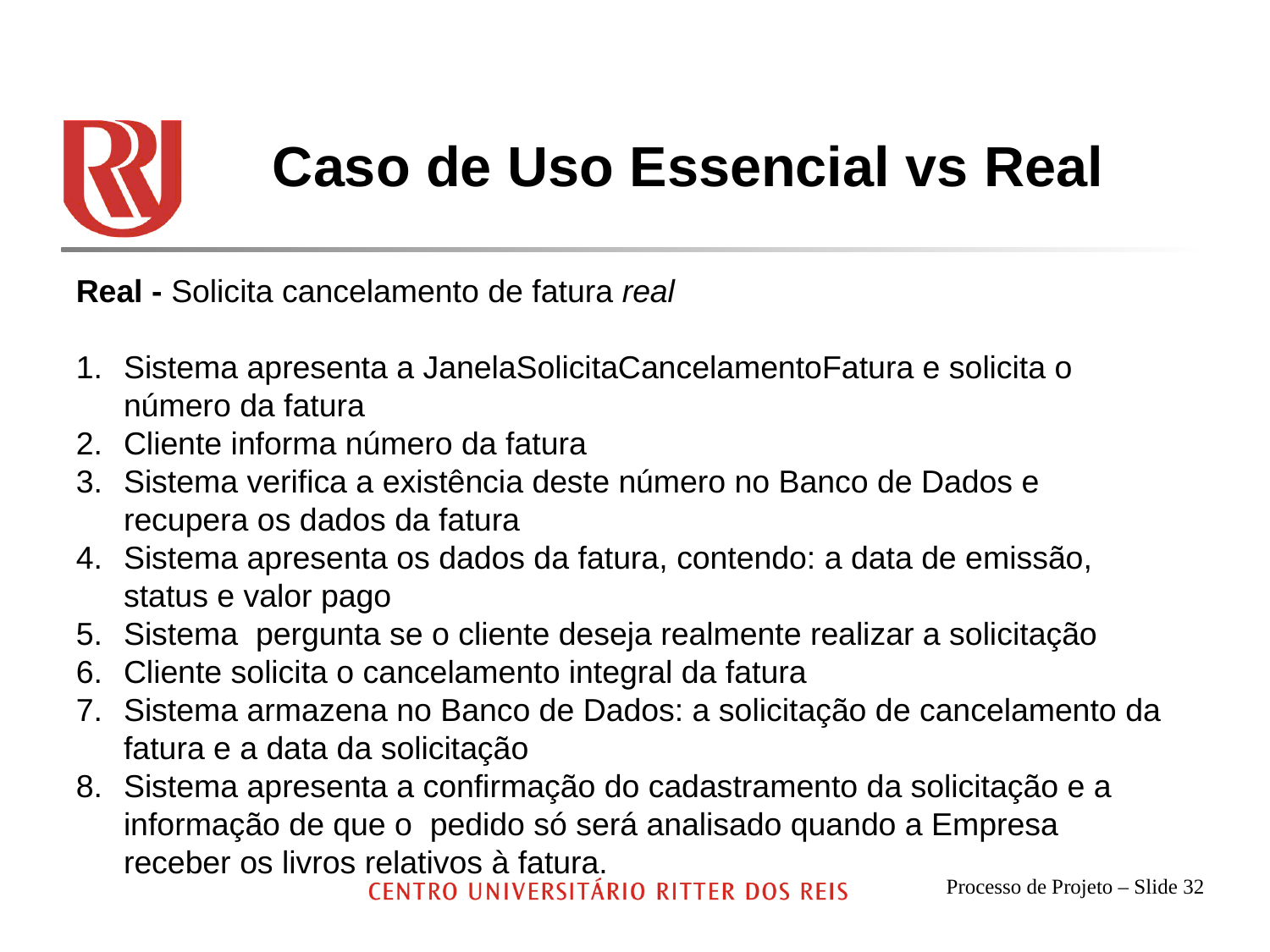

Caso de Uso Essencial vs Real
Real - Solicita cancelamento de fatura real

Sistema apresenta a JanelaSolicitaCancelamentoFatura e solicita o número da fatura
Cliente informa número da fatura
Sistema verifica a existência deste número no Banco de Dados e recupera os dados da fatura
Sistema apresenta os dados da fatura, contendo: a data de emissão, status e valor pago
Sistema  pergunta se o cliente deseja realmente realizar a solicitação
Cliente solicita o cancelamento integral da fatura
Sistema armazena no Banco de Dados: a solicitação de cancelamento da fatura e a data da solicitação
Sistema apresenta a confirmação do cadastramento da solicitação e a informação de que o  pedido só será analisado quando a Empresa receber os livros relativos à fatura.
Processo de Projeto – Slide 32